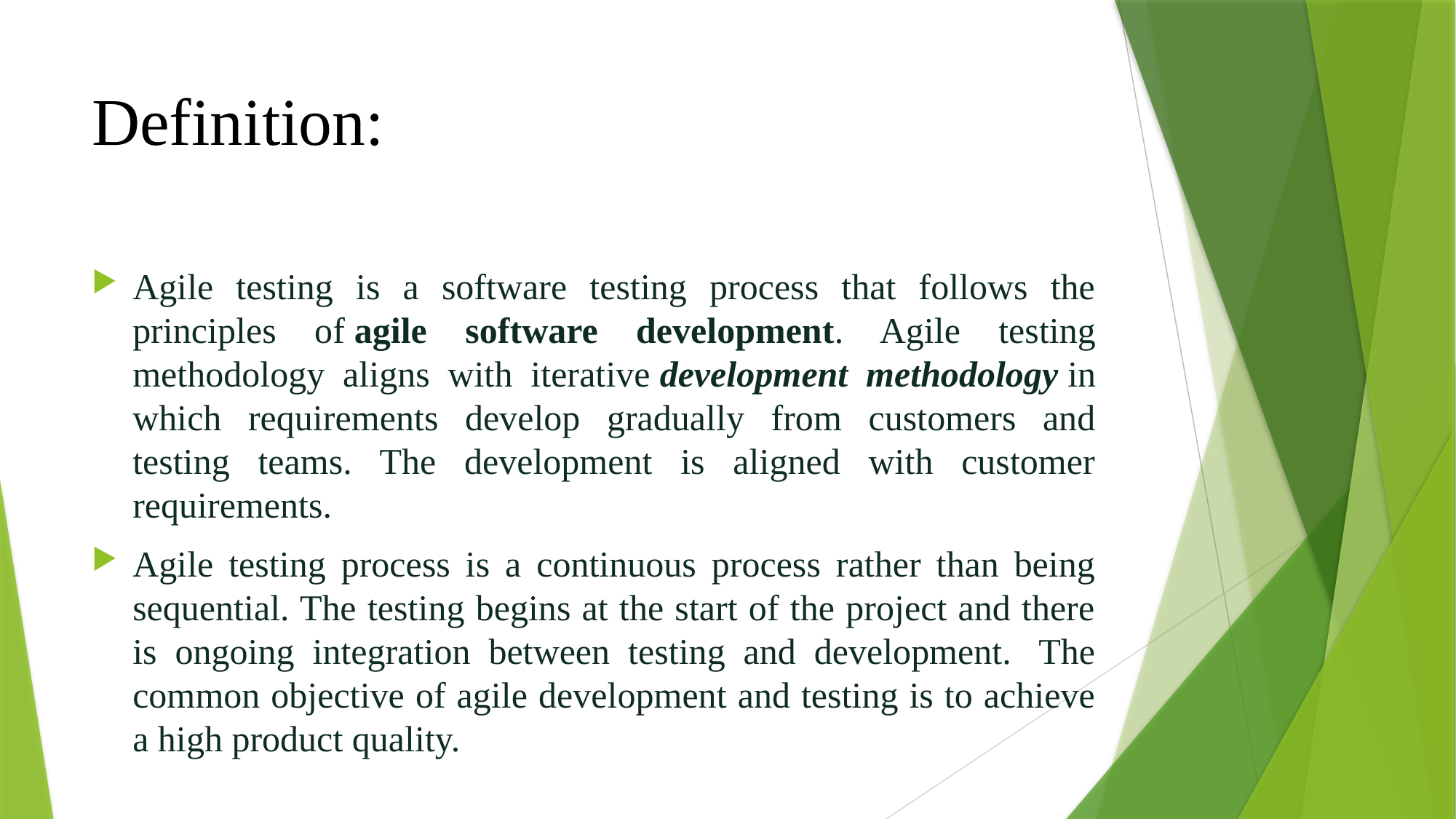

# Definition:
Agile testing is a software testing process that follows the principles of agile software development. Agile testing methodology aligns with iterative development methodology in which requirements develop gradually from customers and testing teams. The development is aligned with customer requirements.
Agile testing process is a continuous process rather than being sequential. The testing begins at the start of the project and there is ongoing integration between testing and development.  The common objective of agile development and testing is to achieve a high product quality.